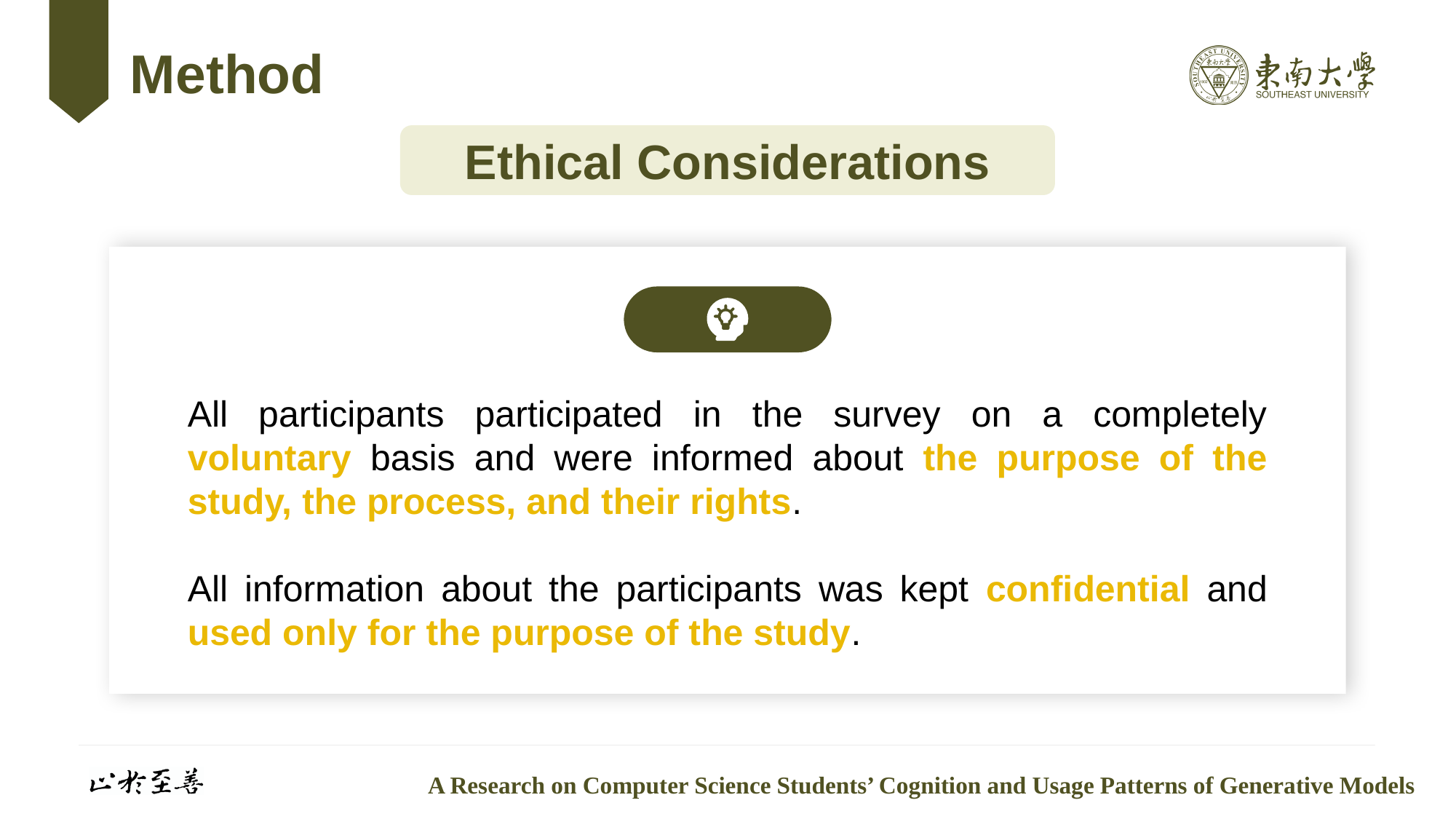

# Method
Ethical Considerations

All participants participated in the survey on a completely voluntary basis and were informed about the purpose of the study, the process, and their rights.

All information about the participants was kept confidential and used only for the purpose of the study.
A Research on Computer Science Students’ Cognition and Usage Patterns of Generative Models